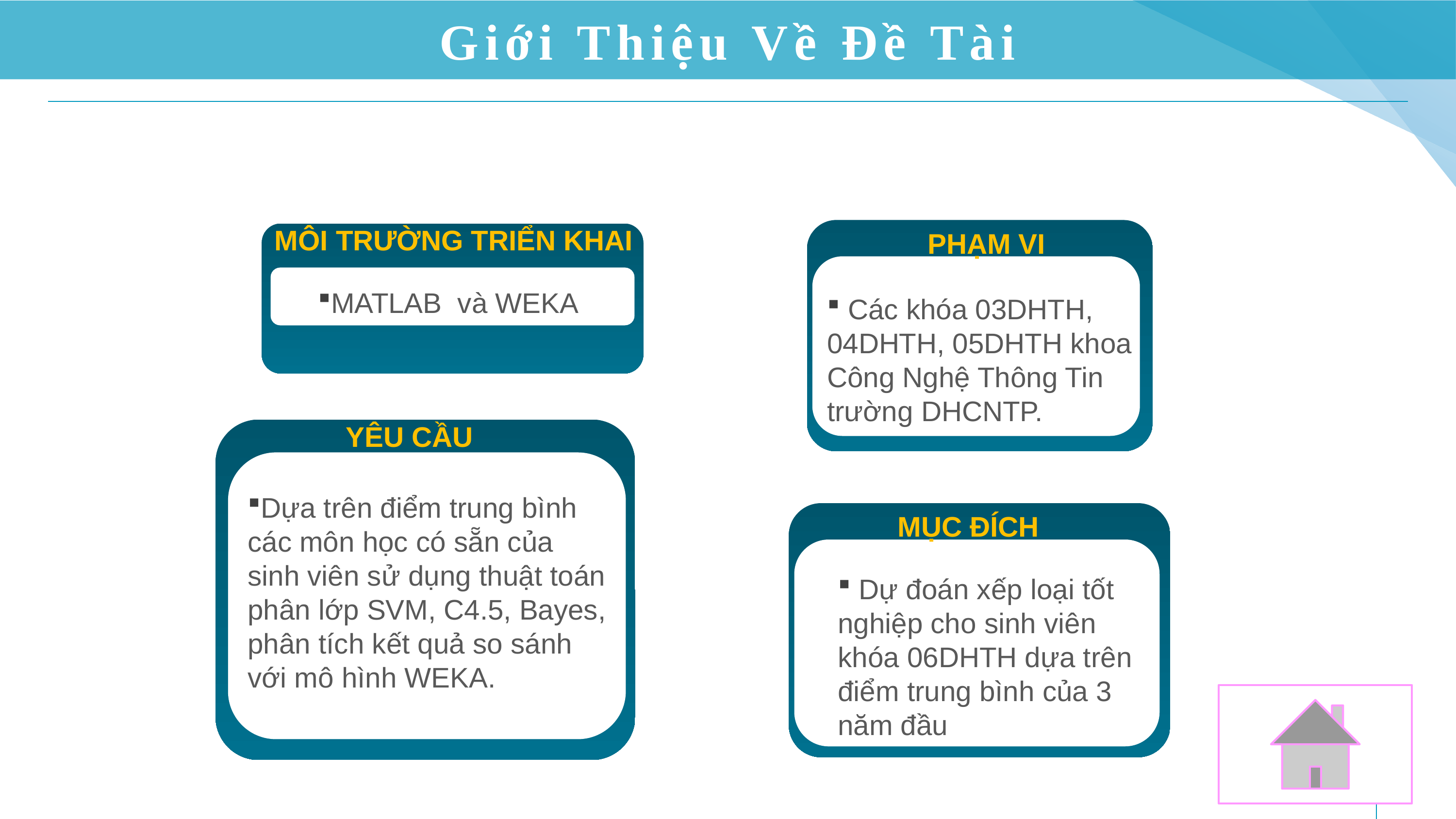

Giới Thiệu Về Đề Tài
MÔI TRƯỜNG TRIỂN KHAI

PHẠM VI

MATLAB  và WEKA
 Các khóa 03DHTH, 04DHTH, 05DHTH khoa Công Nghệ Thông Tin trường DHCNTP.
YÊU CẦU

Dựa trên điểm trung bình các môn học có sẵn của sinh viên sử dụng thuật toán phân lớp SVM, C4.5, Bayes, phân tích kết quả so sánh với mô hình WEKA.

MỤC ĐÍCH

 Dự đoán xếp loại tốt nghiệp cho sinh viên khóa 06DHTH dựa trên điểm trung bình của 3 năm đầu